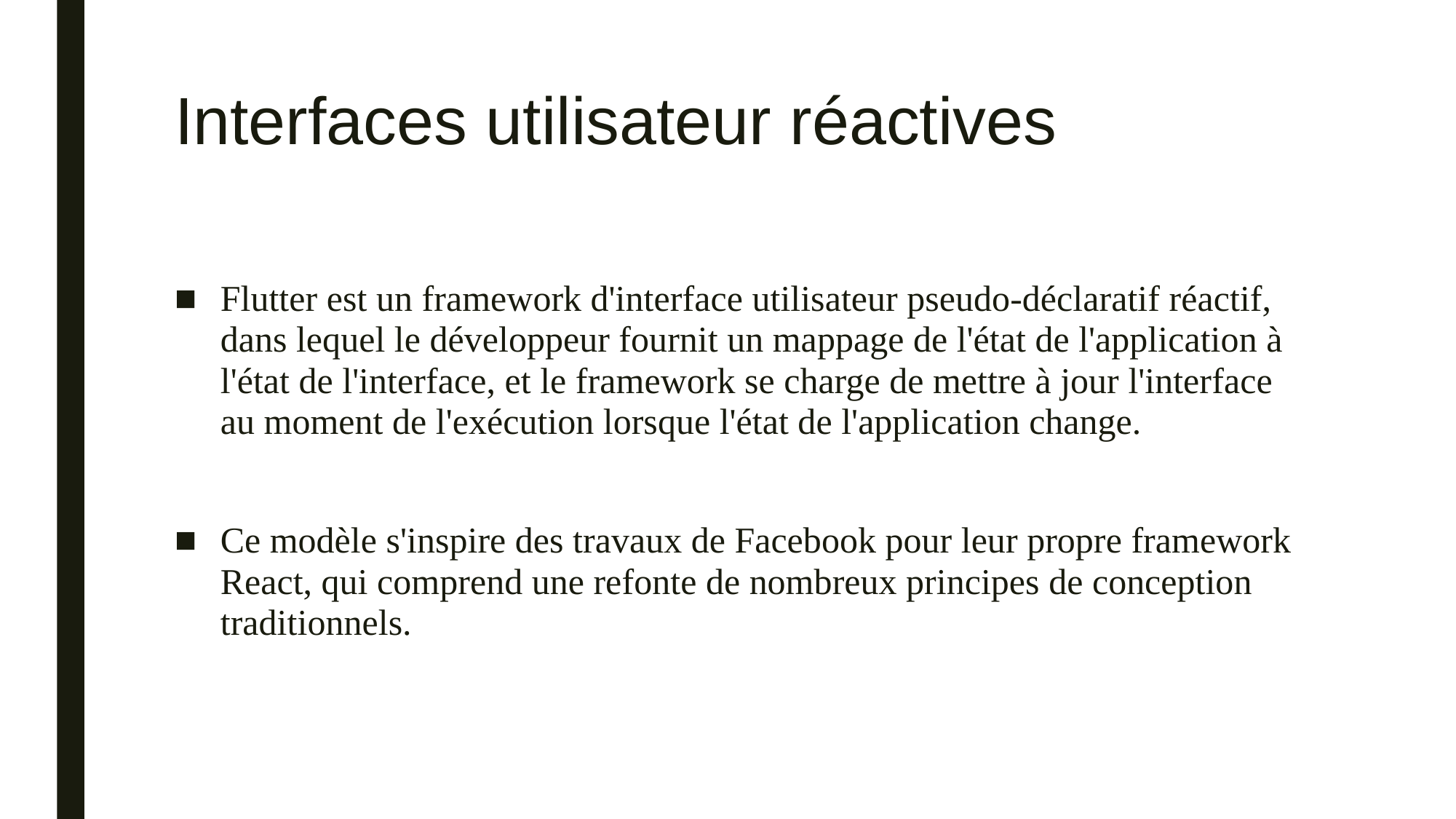

# Interfaces utilisateur réactives
Flutter est un framework d'interface utilisateur pseudo-déclaratif réactif, dans lequel le développeur fournit un mappage de l'état de l'application à l'état de l'interface, et le framework se charge de mettre à jour l'interface au moment de l'exécution lorsque l'état de l'application change.

Ce modèle s'inspire des travaux de Facebook pour leur propre framework React, qui comprend une refonte de nombreux principes de conception traditionnels.